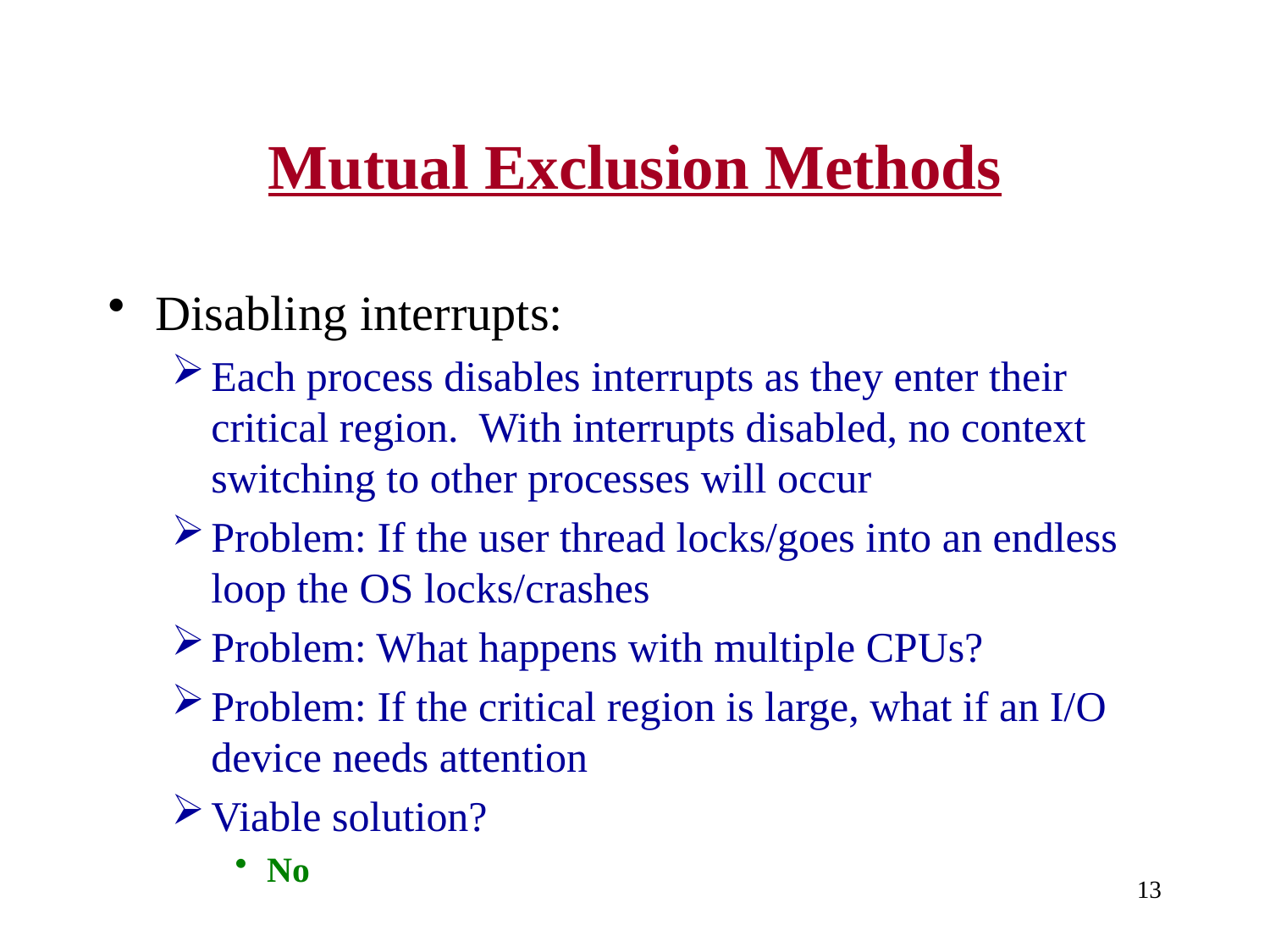

# Mutual Exclusion Methods
Disabling interrupts:
Each process disables interrupts as they enter their critical region.  With interrupts disabled, no context switching to other processes will occur
Problem: If the user thread locks/goes into an endless loop the OS locks/crashes
Problem: What happens with multiple CPUs?
Problem: If the critical region is large, what if an I/O device needs attention
Viable solution?
No
13